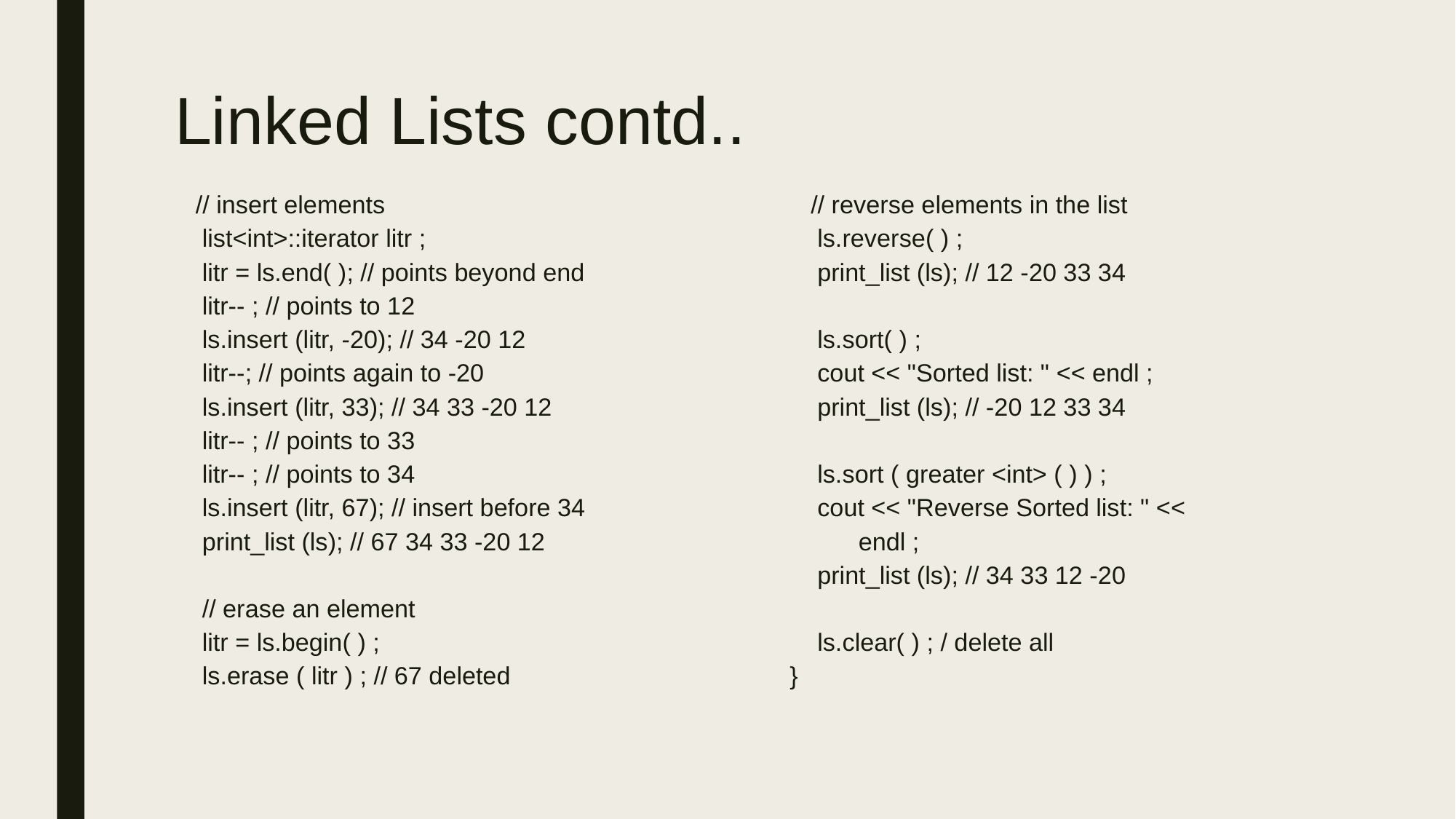

# Linked Lists contd..
    // insert elements
    list<int>::iterator litr ;
    litr = ls.end( ); // points beyond end
    litr-- ; // points to 12
    ls.insert (litr, -20); // 34 -20 12
    litr--; // points again to -20
    ls.insert (litr, 33); // 34 33 -20 12
    litr-- ; // points to 33
    litr-- ; // points to 34
    ls.insert (litr, 67); // insert before 34
    print_list (ls); // 67 34 33 -20 12

    // erase an element
    litr = ls.begin( ) ;
    ls.erase ( litr ) ; // 67 deleted

    // reverse elements in the list
    ls.reverse( ) ;
    print_list (ls); // 12 -20 33 34

    ls.sort( ) ;
    cout << "Sorted list: " << endl ;
    print_list (ls); // -20 12 33 34

    ls.sort ( greater <int> ( ) ) ;
    cout << "Reverse Sorted list: " <<
	endl ;
    print_list (ls); // 34 33 12 -20

    ls.clear( ) ; / delete all
}